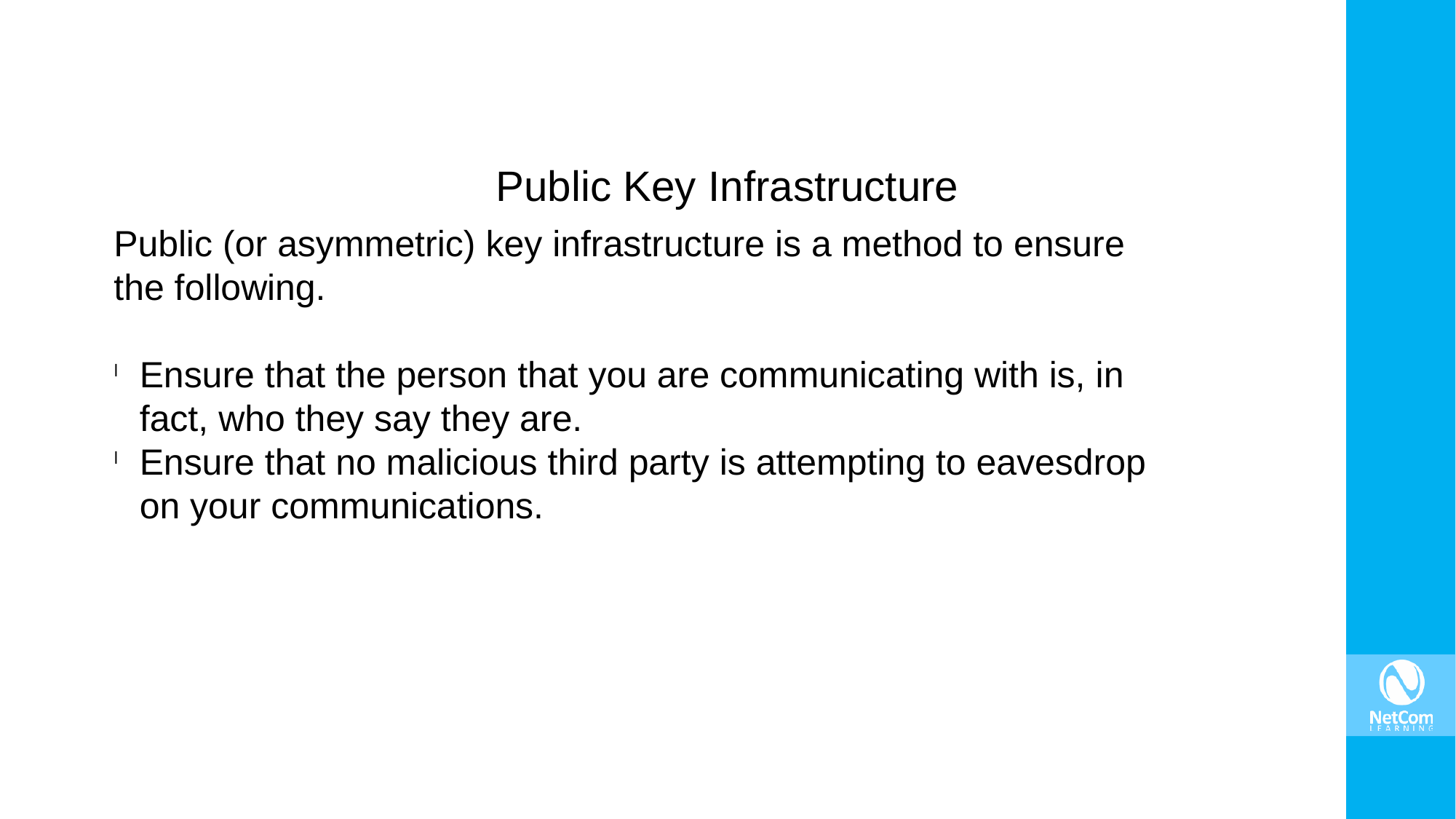

Public Key Infrastructure
Public (or asymmetric) key infrastructure is a method to ensure the following.

Ensure that the person that you are communicating with is, in fact, who they say they are.
Ensure that no malicious third party is attempting to eavesdrop on your communications.